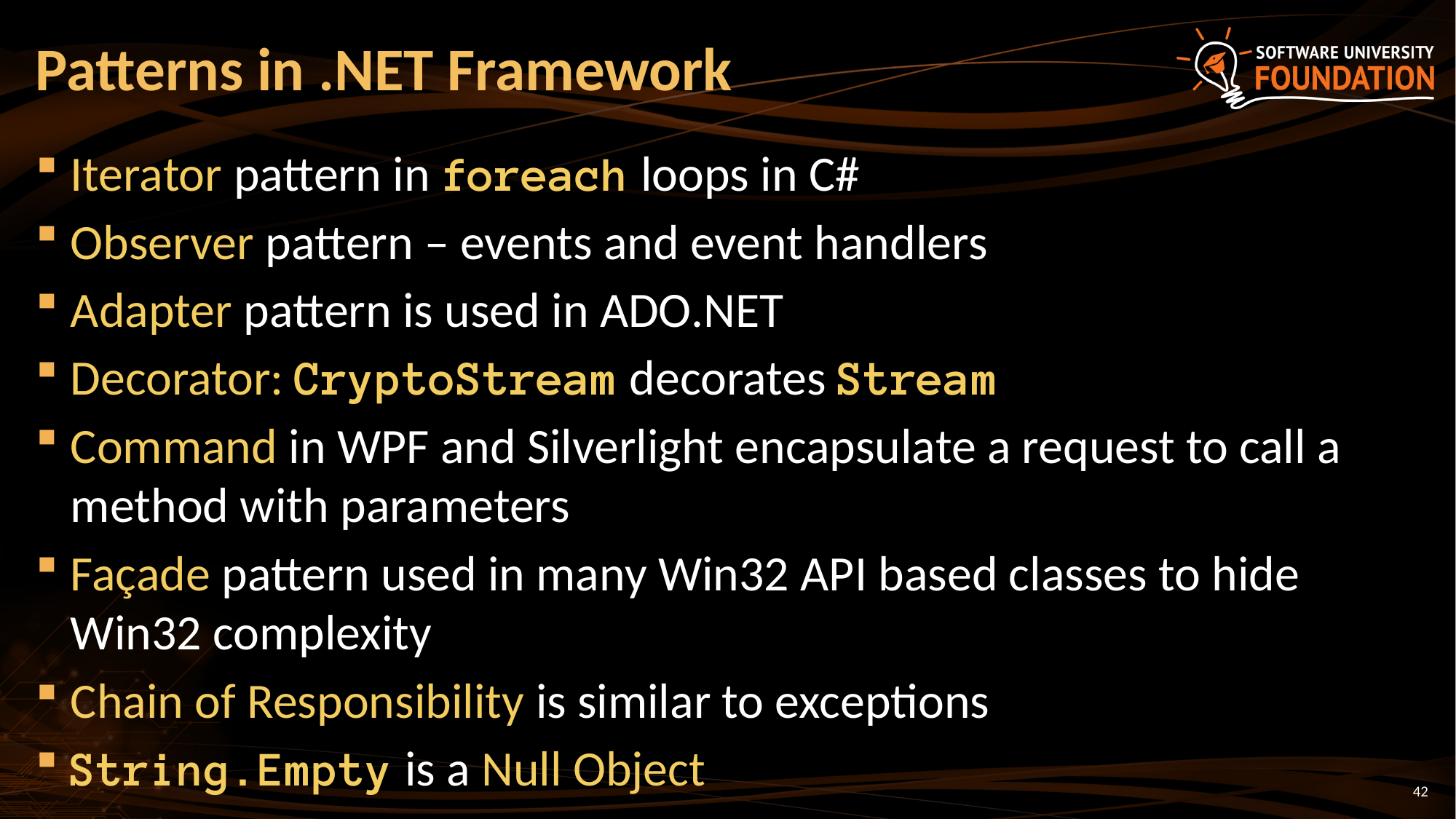

# Patterns in .NET Framework
Iterator pattern in foreach loops in C#
Observer pattern – events and event handlers
Adapter pattern is used in ADO.NET
Decorator: CryptoStream decorates Stream
Command in WPF and Silverlight encapsulate a request to call a method with parameters
Façade pattern used in many Win32 API based classes to hide Win32 complexity
Chain of Responsibility is similar to exceptions
String.Empty is a Null Object
42